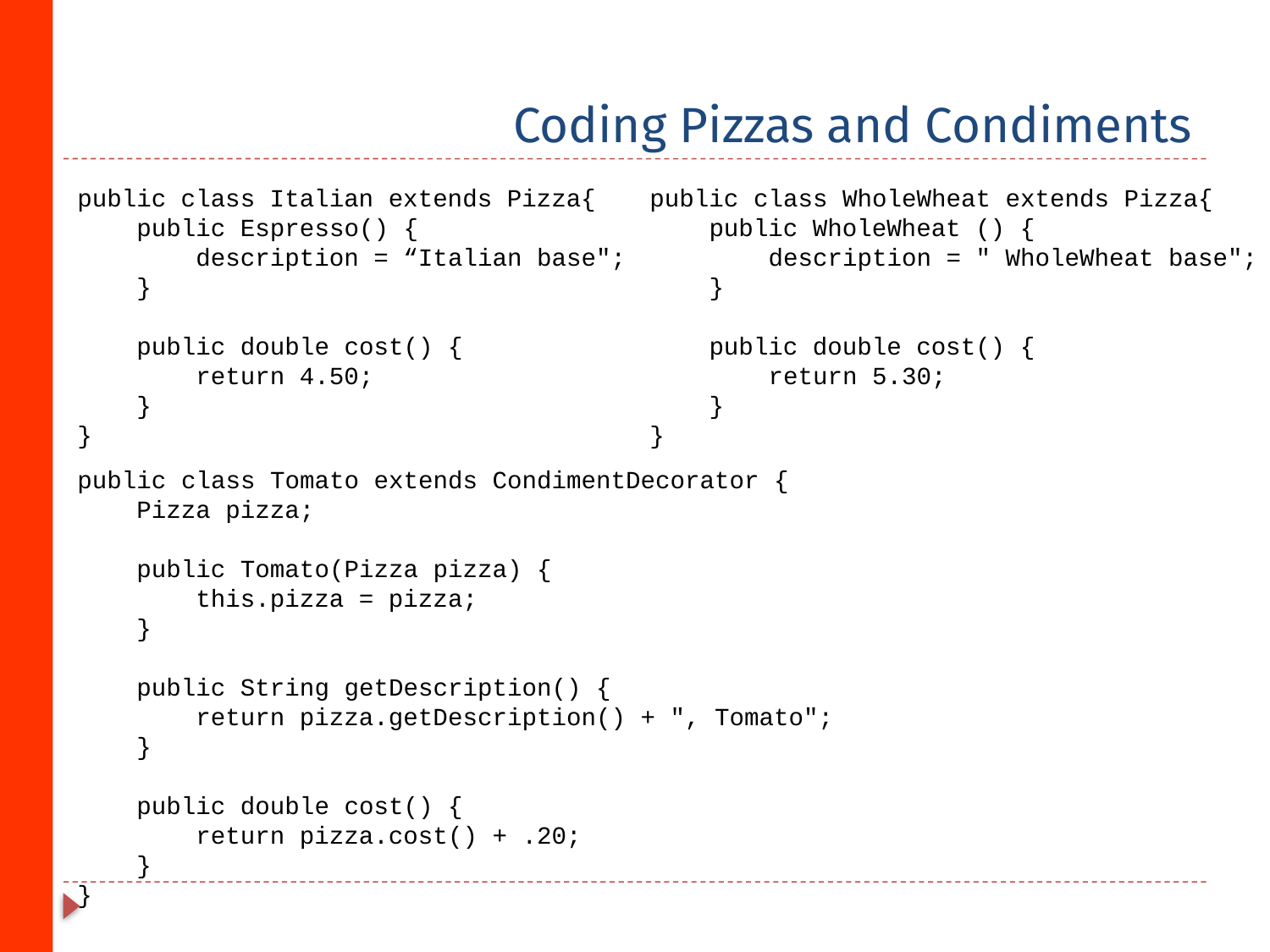

# Coding Pizzas and Condiments
public class Italian extends Pizza{
    public Espresso() {
        description = “Italian base";
    }

    public double cost() {
        return 4.50;
    }
}
public class WholeWheat extends Pizza{
    public WholeWheat () {
        description = " WholeWheat base";
    }

    public double cost() {
        return 5.30;
    }
}
public class Tomato extends CondimentDecorator {
    Pizza pizza;

    public Tomato(Pizza pizza) {
        this.pizza = pizza;
    }

    public String getDescription() {
        return pizza.getDescription() + ", Tomato";
    }

    public double cost() {
        return pizza.cost() + .20;
    }
}